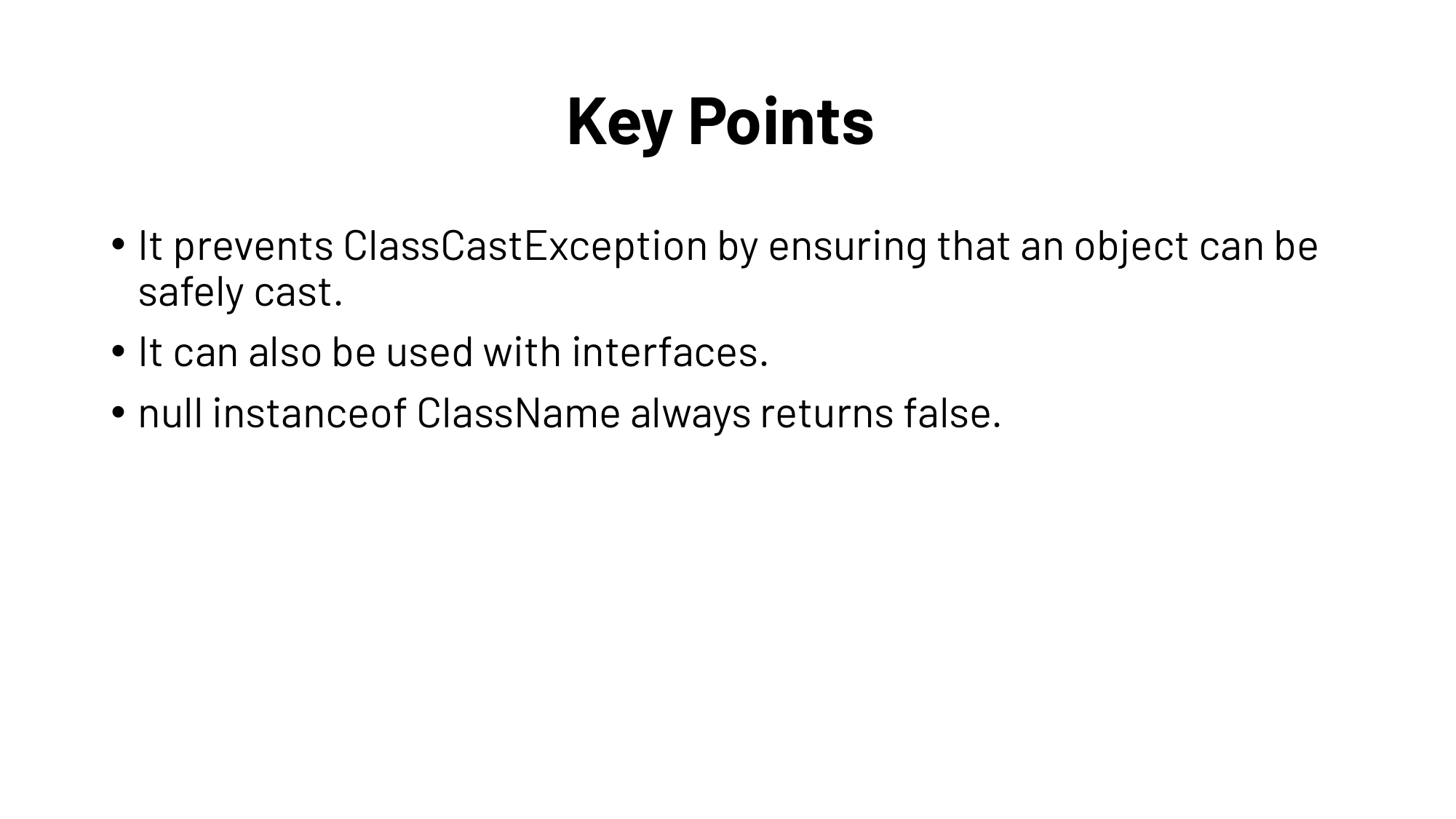

# Key Points
It prevents ClassCastException by ensuring that an object can be safely cast.
It can also be used with interfaces.
null instanceof ClassName always returns false.